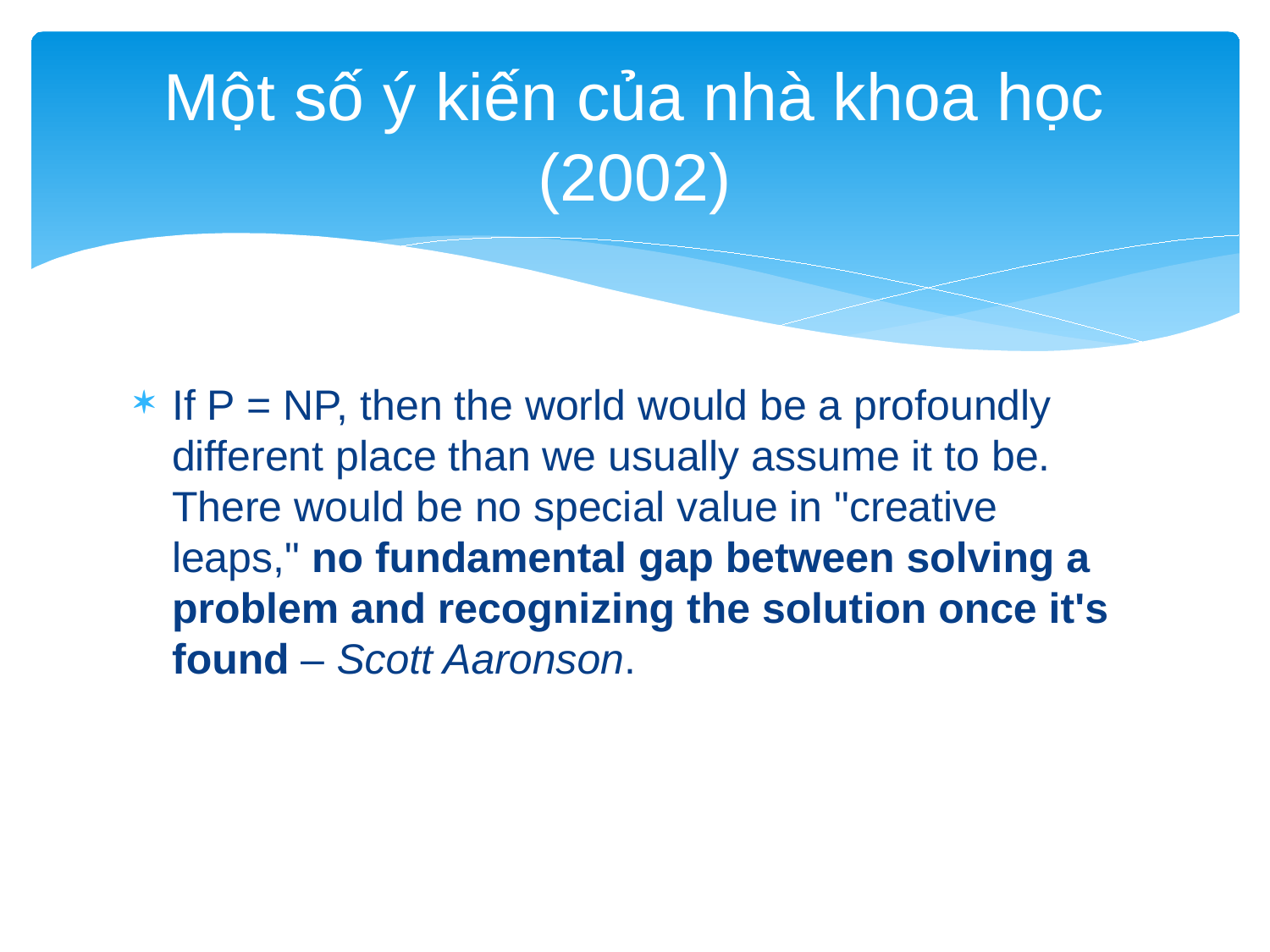

# Một số ý kiến của nhà khoa học (2002)
If P = NP, then the world would be a profoundly different place than we usually assume it to be. There would be no special value in "creative leaps," no fundamental gap between solving a problem and recognizing the solution once it's found – Scott Aaronson.